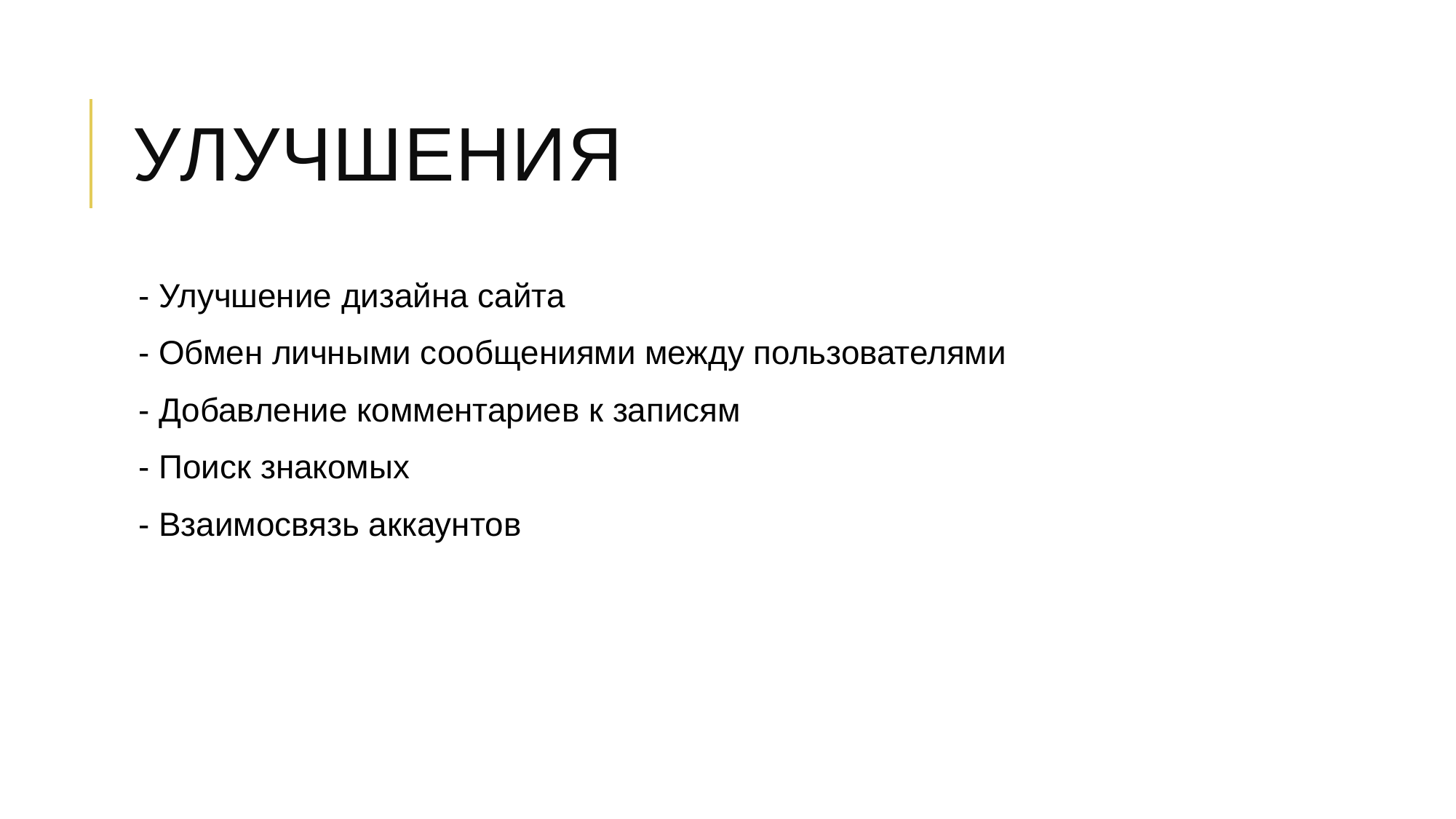

# Улучшения
- Улучшение дизайна сайта
- Обмен личными сообщениями между пользователями
- Добавление комментариев к записям
- Поиск знакомых
- Взаимосвязь аккаунтов